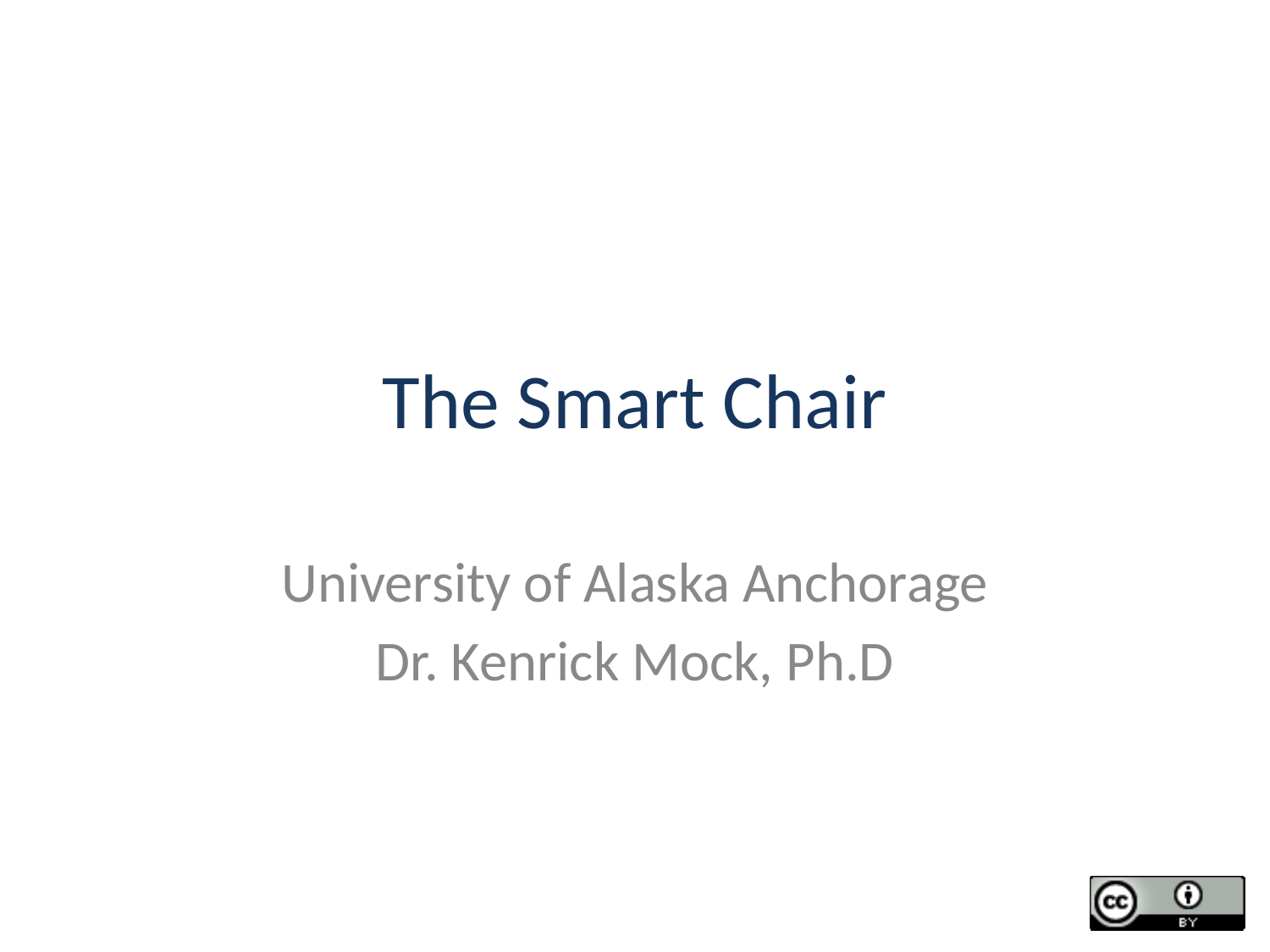

# The Smart Chair
University of Alaska Anchorage
Dr. Kenrick Mock, Ph.D